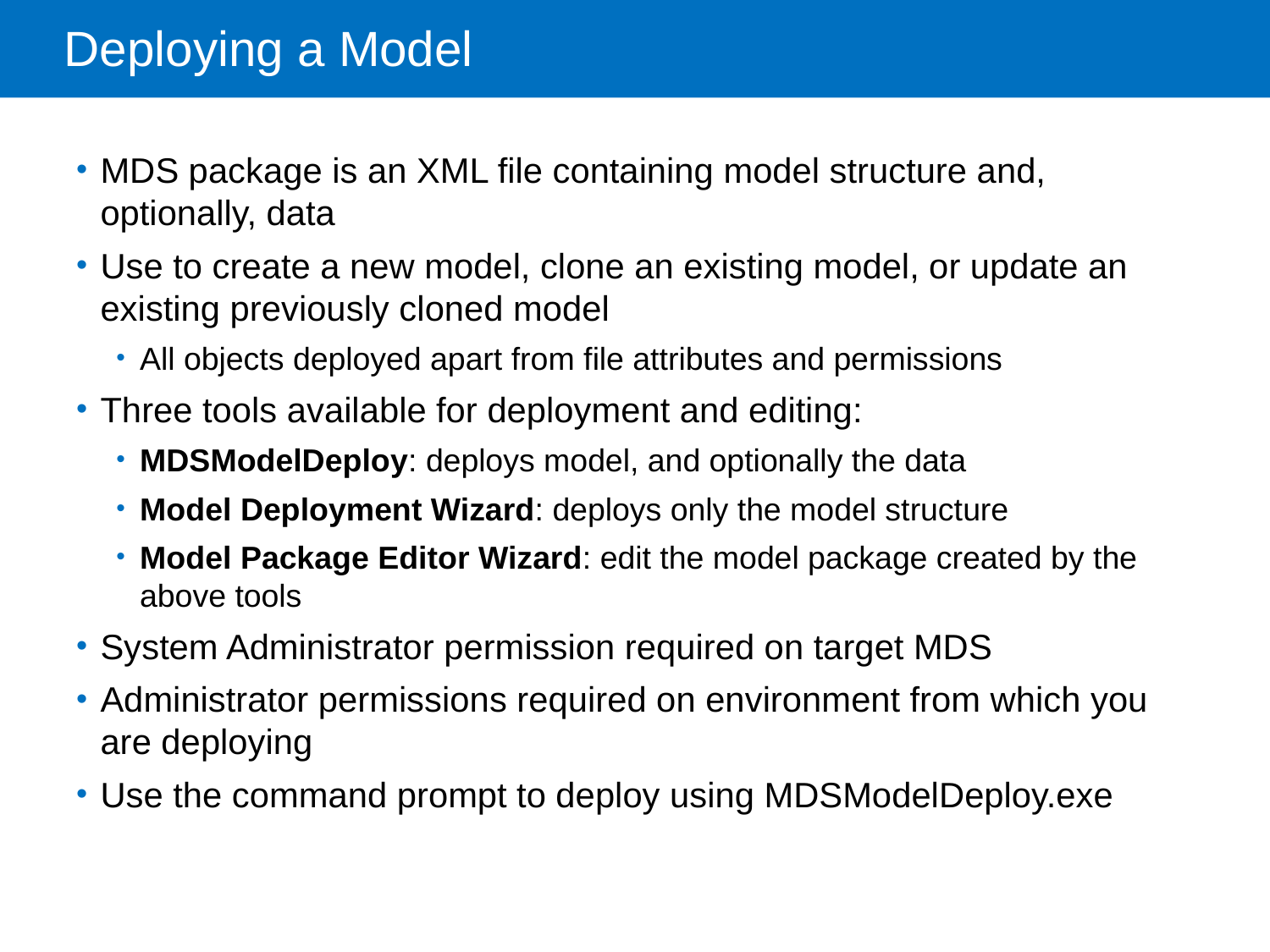

# Deploying a Model
MDS package is an XML file containing model structure and, optionally, data
Use to create a new model, clone an existing model, or update an existing previously cloned model
All objects deployed apart from file attributes and permissions
Three tools available for deployment and editing:
MDSModelDeploy: deploys model, and optionally the data
Model Deployment Wizard: deploys only the model structure
Model Package Editor Wizard: edit the model package created by the above tools
System Administrator permission required on target MDS
Administrator permissions required on environment from which you are deploying
Use the command prompt to deploy using MDSModelDeploy.exe